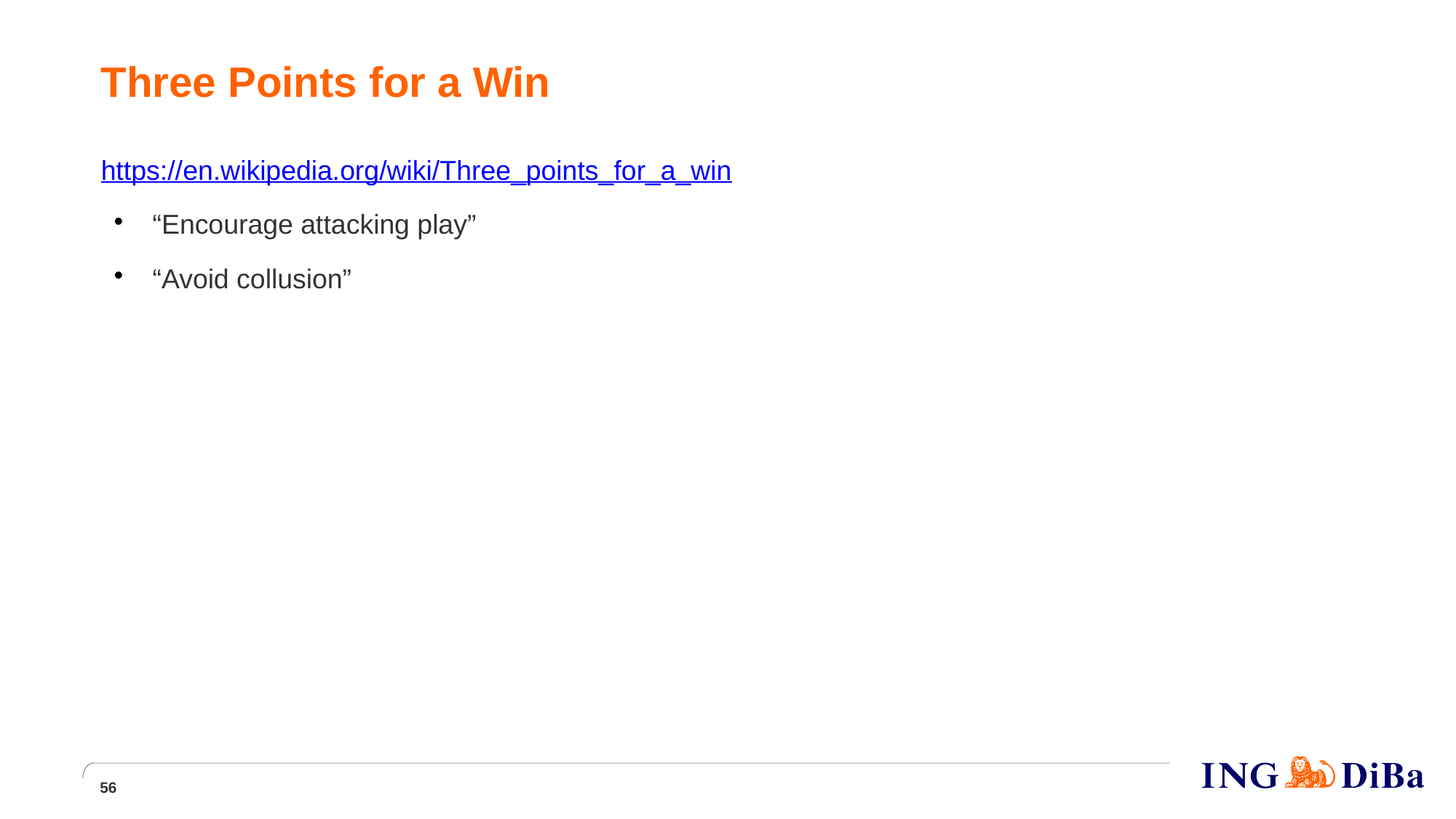

Three Points for a Win
https://en.wikipedia.org/wiki/Three_points_for_a_win
“Encourage attacking play”
“Avoid collusion”
56